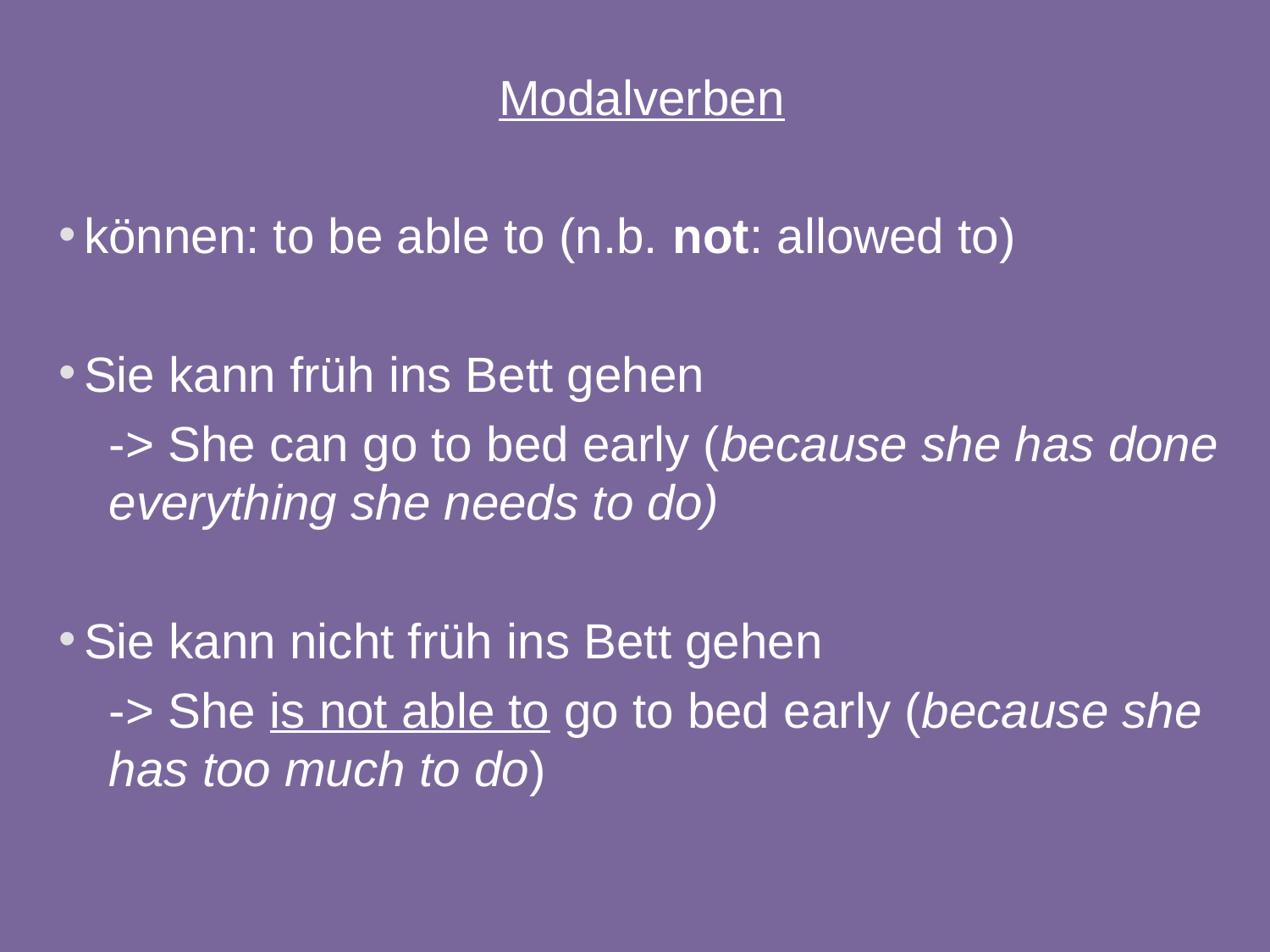

Modalverben

können: to be able to (n.b. not: allowed to)

Sie kann früh ins Bett gehen
-> She can go to bed early (because she has done everything she needs to do)

Sie kann nicht früh ins Bett gehen
-> She is not able to go to bed early (because she has too much to do)

39